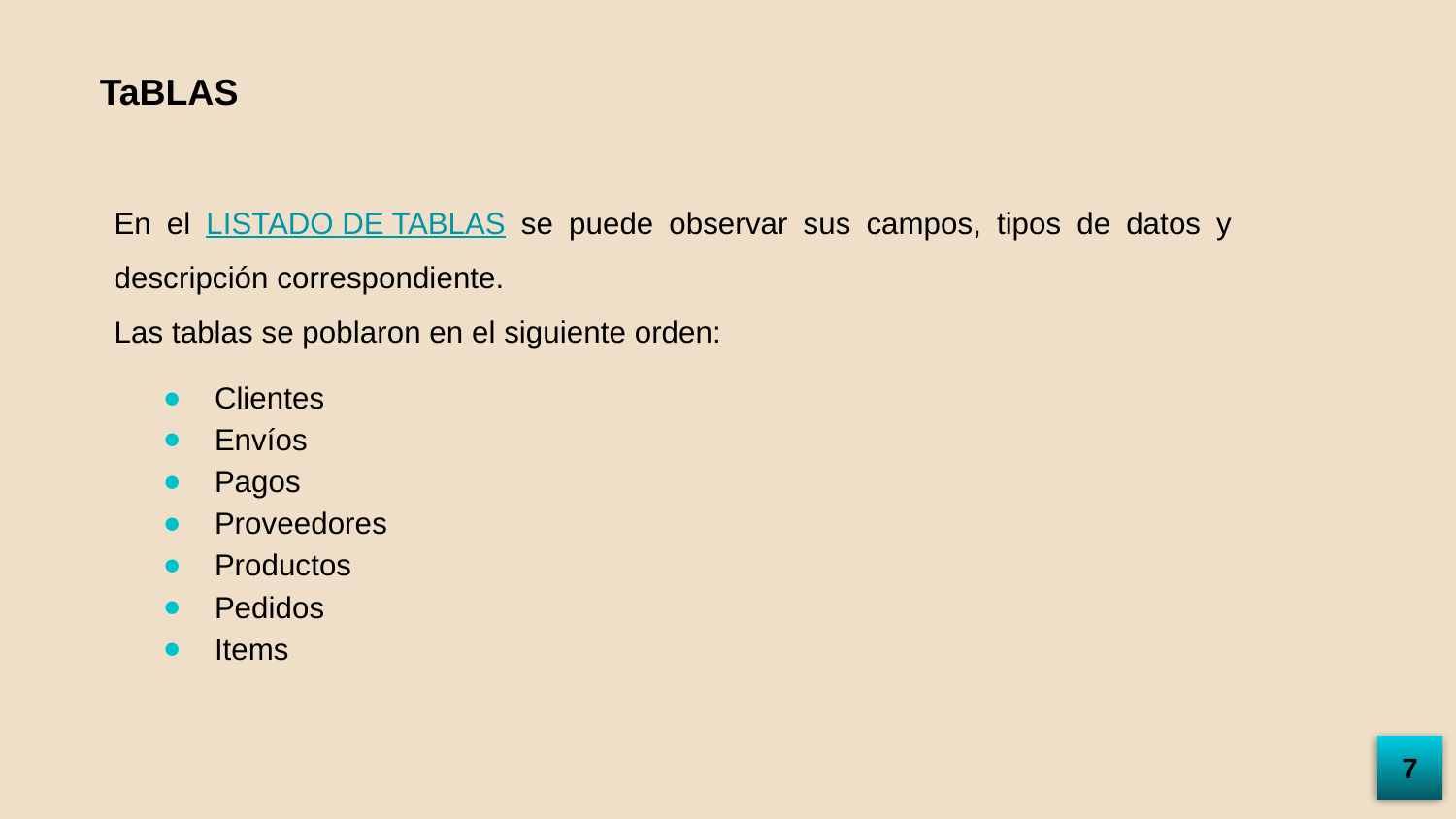

TaBLAS
En el LISTADO DE TABLAS se puede observar sus campos, tipos de datos y descripción correspondiente.
Las tablas se poblaron en el siguiente orden:
Clientes
Envíos
Pagos
Proveedores
Productos
Pedidos
Items
7